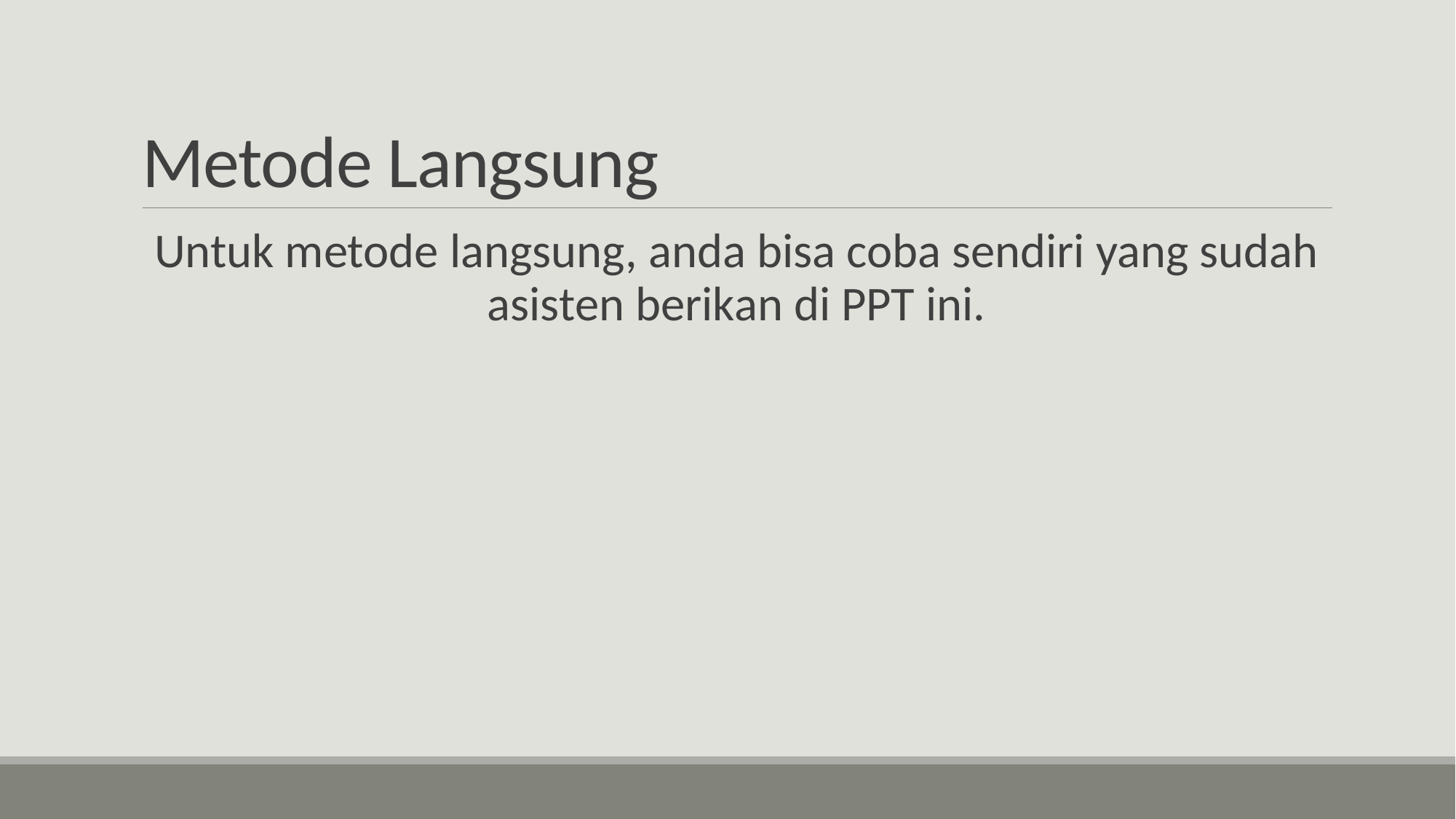

# Metode Langsung
Untuk metode langsung, anda bisa coba sendiri yang sudah asisten berikan di PPT ini.